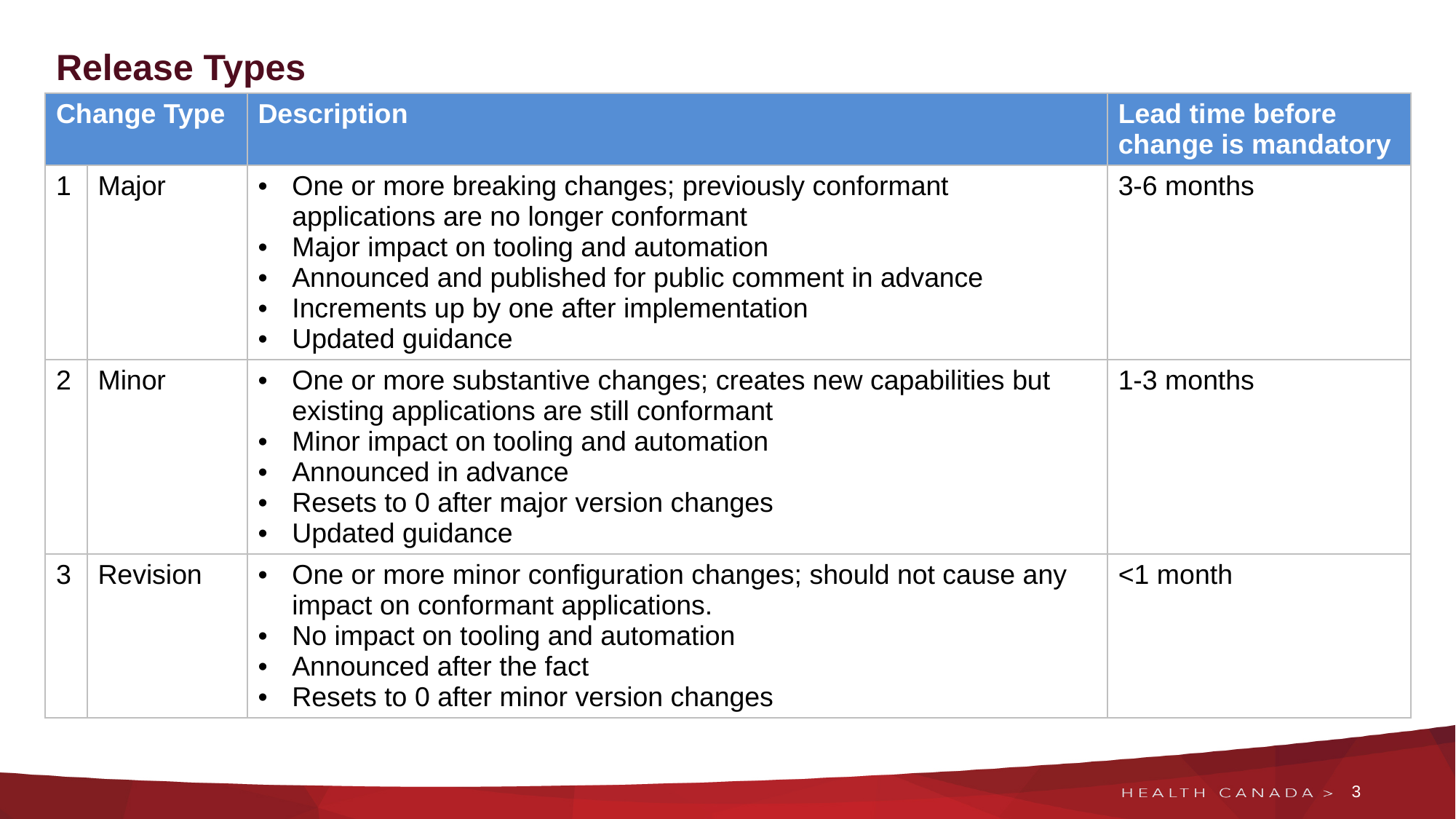

# Release Types
| Change Type |  | Description | Lead time before change is mandatory |
| --- | --- | --- | --- |
| 1 | Major | One or more breaking changes; previously conformant applications are no longer conformant Major impact on tooling and automation Announced and published for public comment in advance Increments up by one after implementation Updated guidance | 3-6 months |
| 2 | Minor | One or more substantive changes; creates new capabilities but existing applications are still conformant Minor impact on tooling and automation Announced in advance Resets to 0 after major version changes Updated guidance | 1-3 months |
| 3 | Revision | One or more minor configuration changes; should not cause any impact on conformant applications. No impact on tooling and automation Announced after the fact Resets to 0 after minor version changes | <1 month |
3